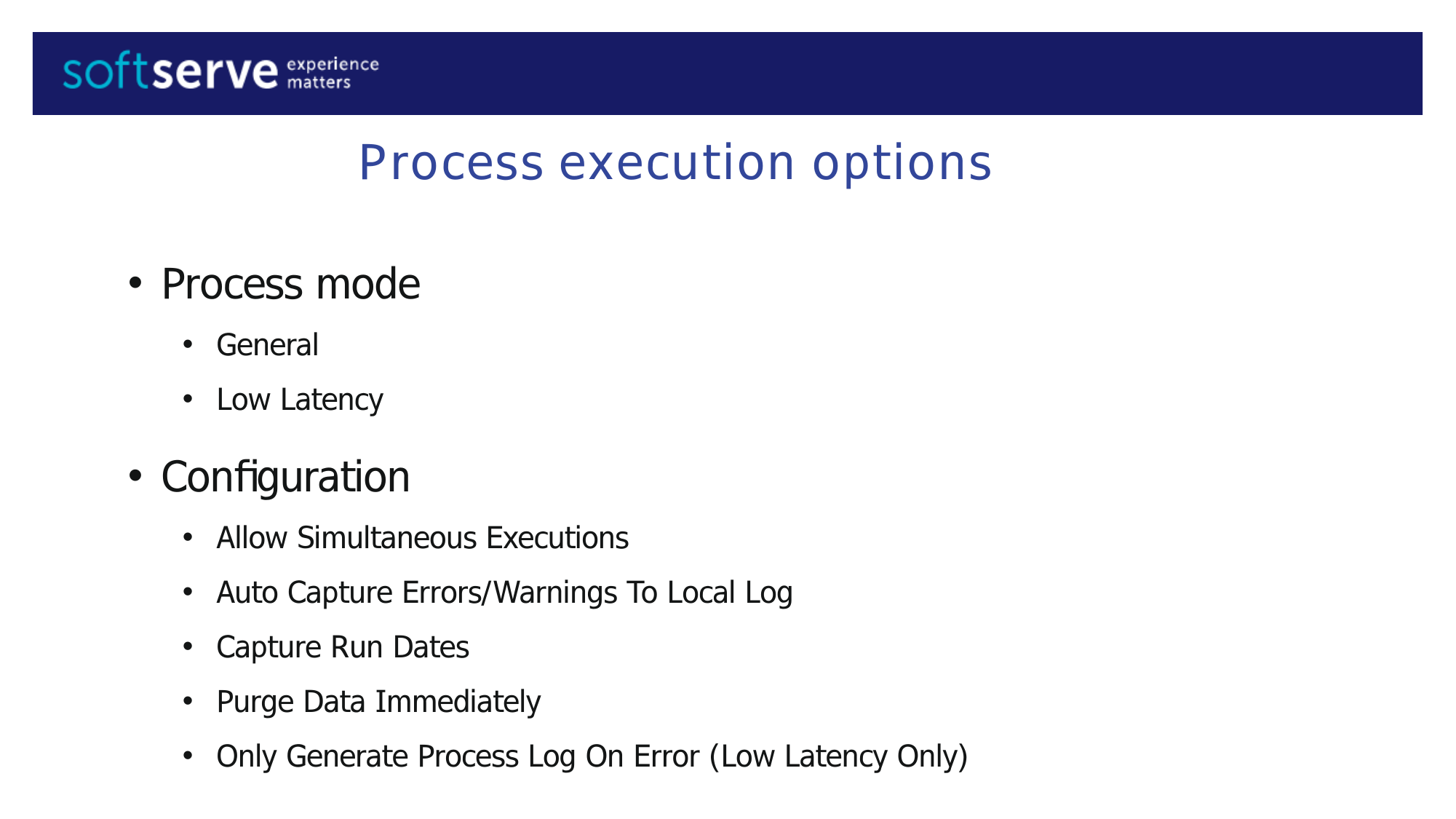

Process execution options
Process mode
General
Low Latency

Configuration
Allow Simultaneous Executions
Auto Capture Errors/Warnings To Local Log
Capture Run Dates
Purge Data Immediately
Only Generate Process Log On Error (Low Latency Only)